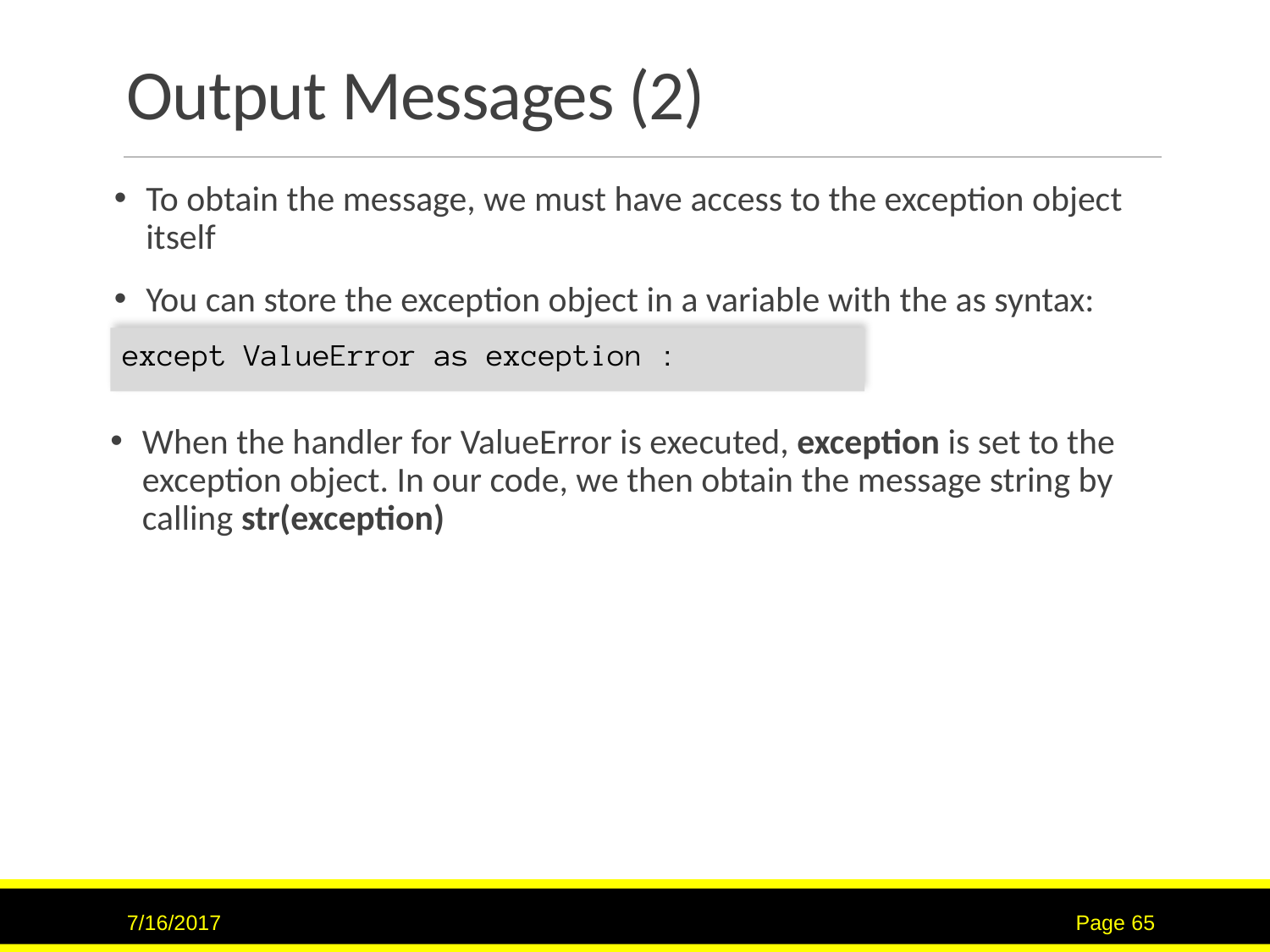

# Output Messages (2)
To obtain the message, we must have access to the exception object itself
You can store the exception object in a variable with the as syntax:
except ValueError as exception :
When the handler for ValueError is executed, exception is set to the exception object. In our code, we then obtain the message string by calling str(exception)
7/16/2017
Page 65